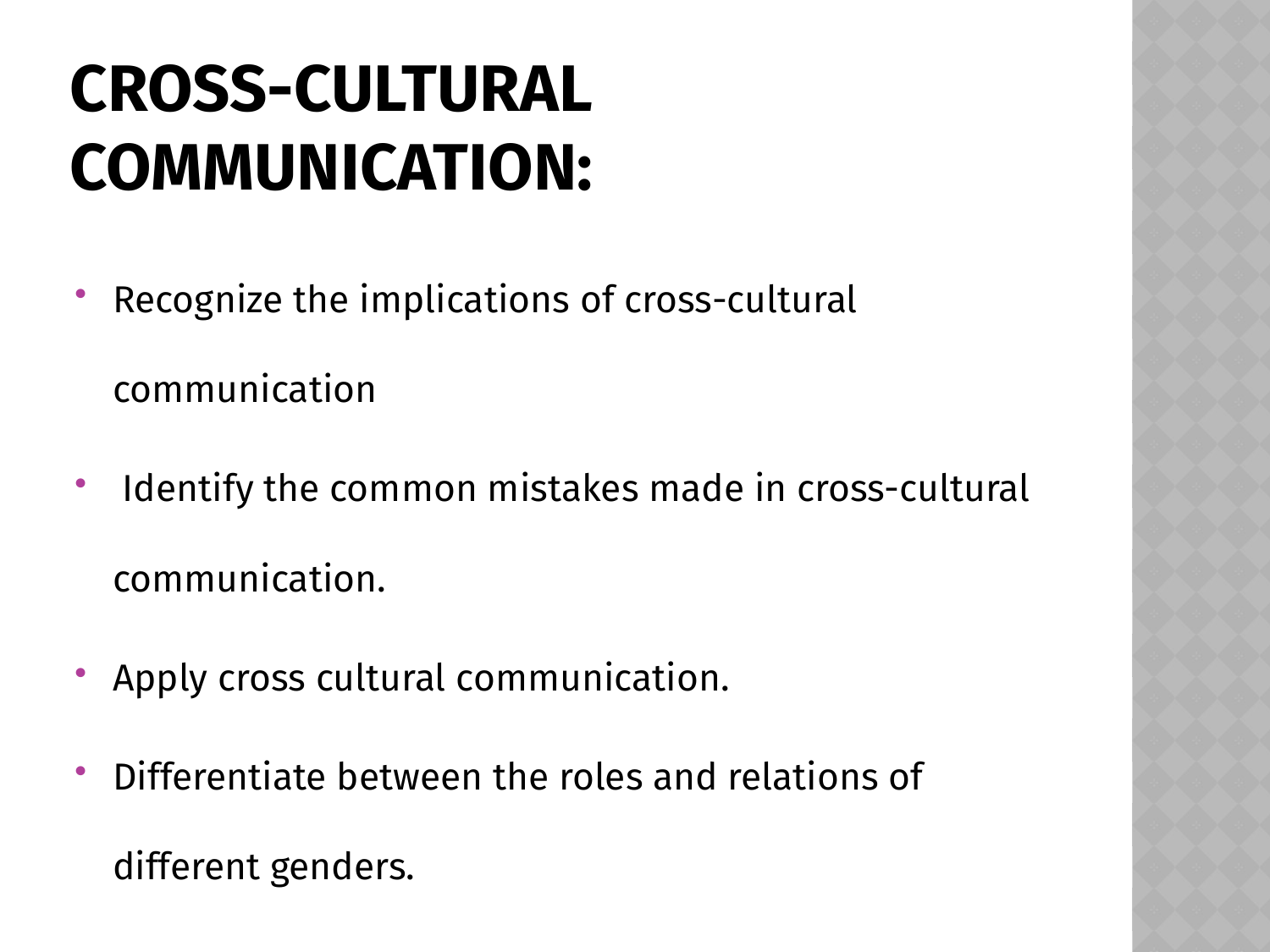

# Cross-cultural communication:
Recognize the implications of cross-cultural communication
 Identify the common mistakes made in cross-cultural communication.
Apply cross cultural communication.
Differentiate between the roles and relations of different genders.